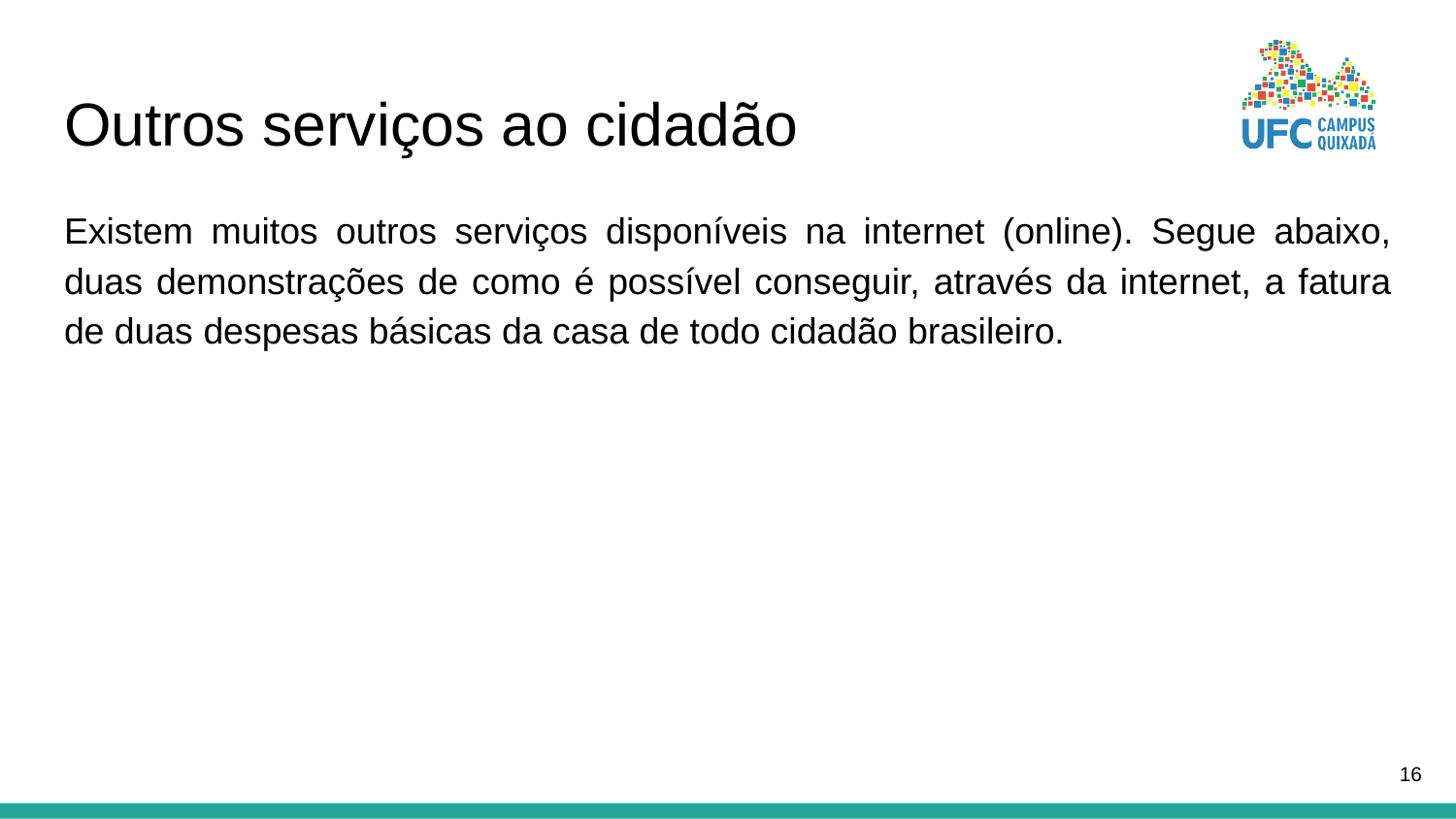

# Outros serviços ao cidadão
Existem muitos outros serviços disponíveis na internet (online). Segue abaixo, duas demonstrações de como é possível conseguir, através da internet, a fatura de duas despesas básicas da casa de todo cidadão brasileiro.

16